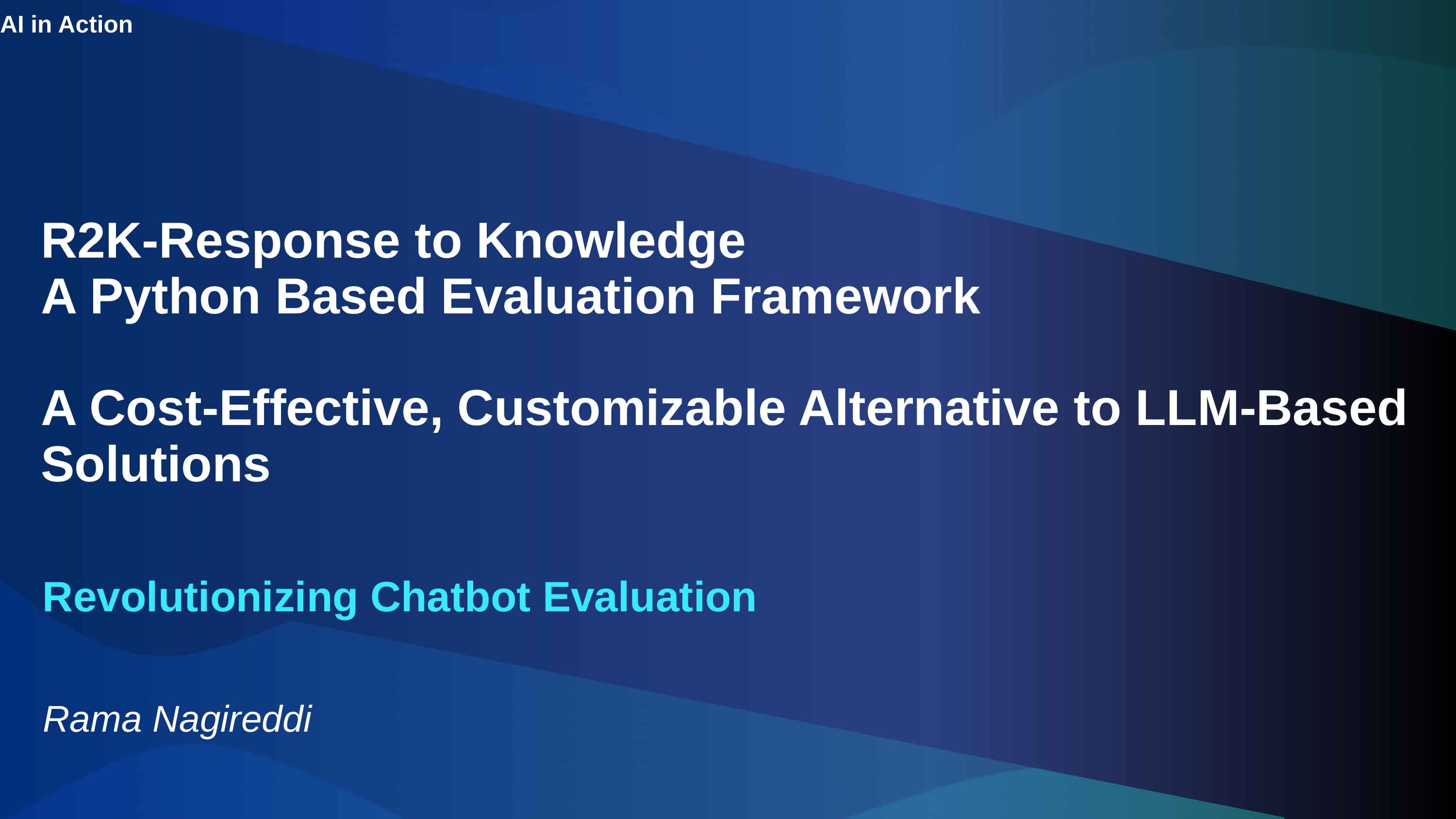

AI in Action
R2K-Response to Knowledge
A Python Based Evaluation Framework

A Cost-Effective, Customizable Alternative to LLM-Based Solutions

Revolutionizing Chatbot Evaluation

Rama Nagireddi